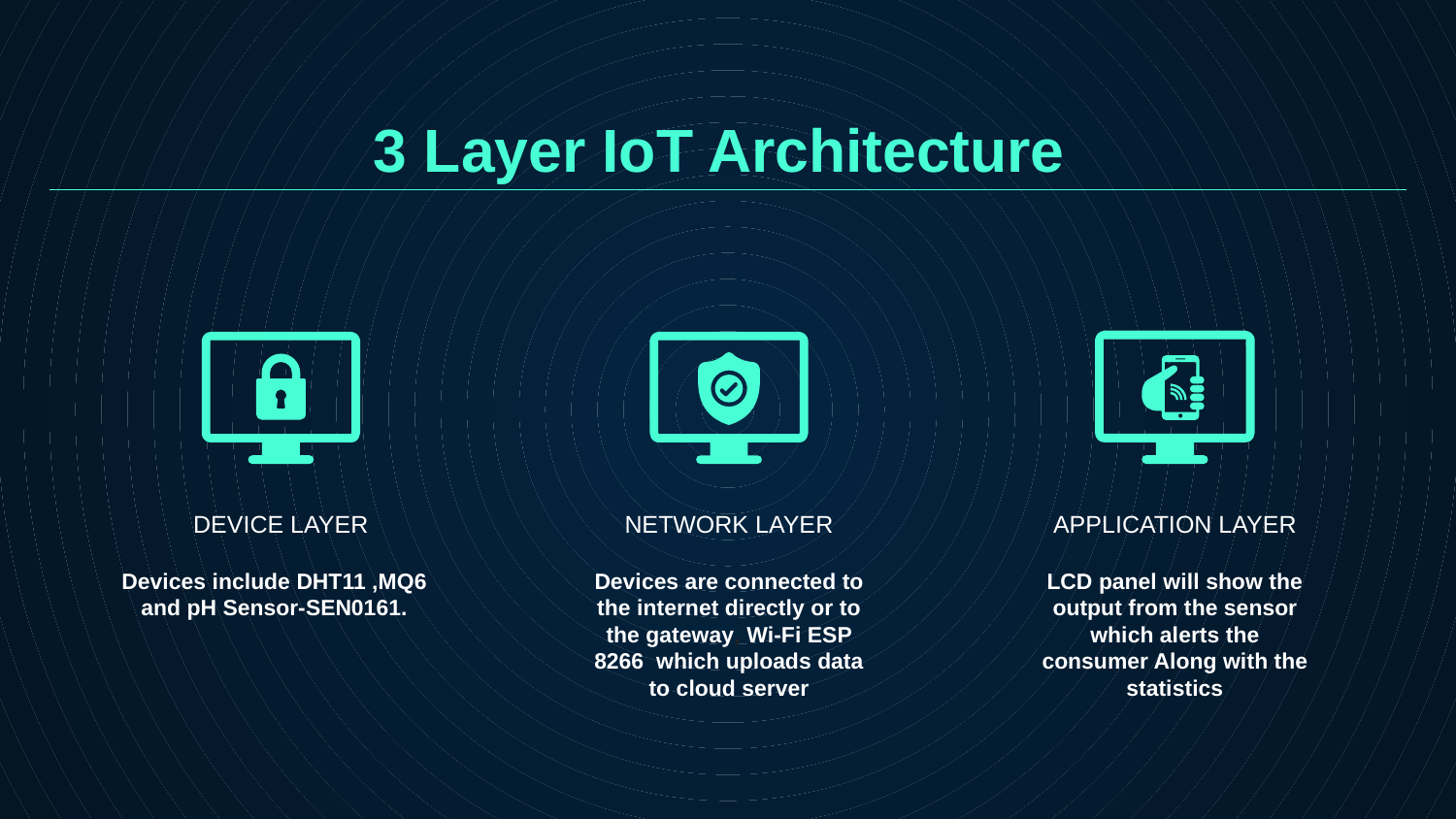

3 Layer IoT Architecture

# DEVICE LAYER
NETWORK LAYER
APPLICATION LAYER
Devices include DHT11 ,MQ6 and pH Sensor-SEN0161.

Devices are connected to the internet directly or to the gateway, Wi-Fi ESP 8266  which uploads data to cloud server
LCD panel will show the output from the sensor which alerts the consumer Along with the statistics